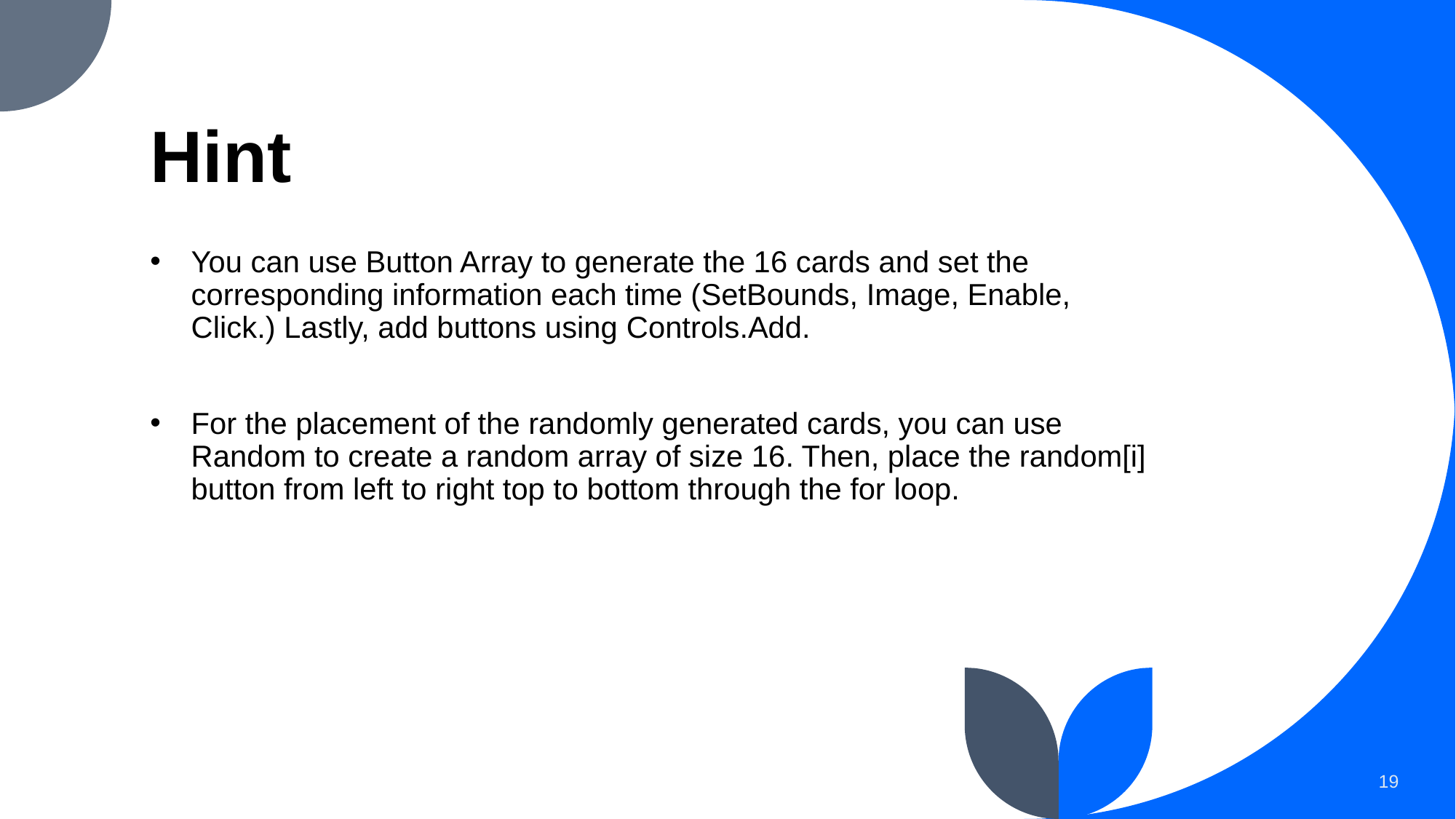

# Hint
You can use Button Array to generate the 16 cards and set the corresponding information each time (SetBounds, Image, Enable, Click.) Lastly, add buttons using Controls.Add.

For the placement of the randomly generated cards, you can use Random to create a random array of size 16. Then, place the random[i] button from left to right top to bottom through the for loop.
19